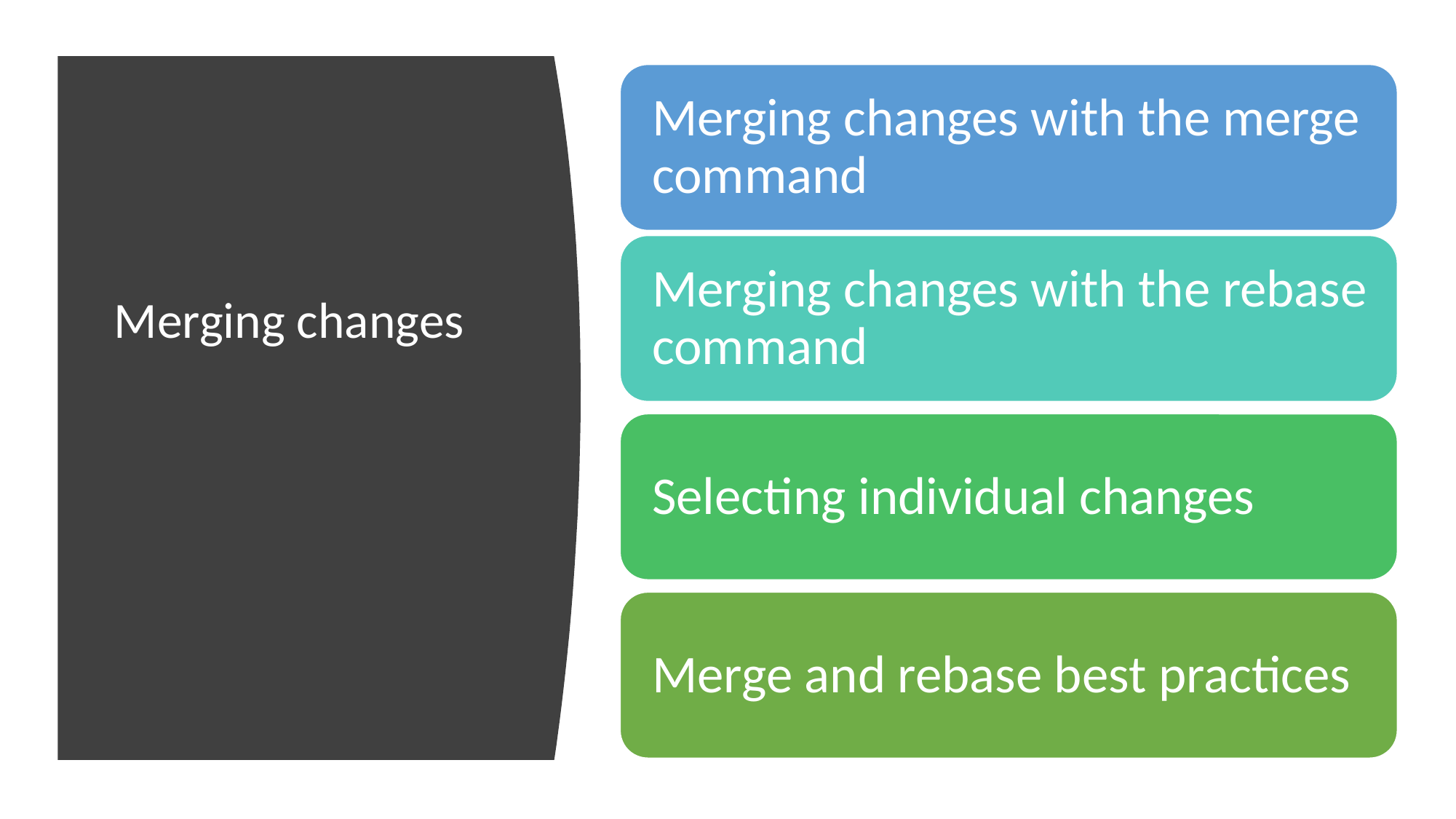

Merging changes with the merge command
Merging changes with the rebase command
Selecting individual changes
Merge and rebase best practices

# Merging changes